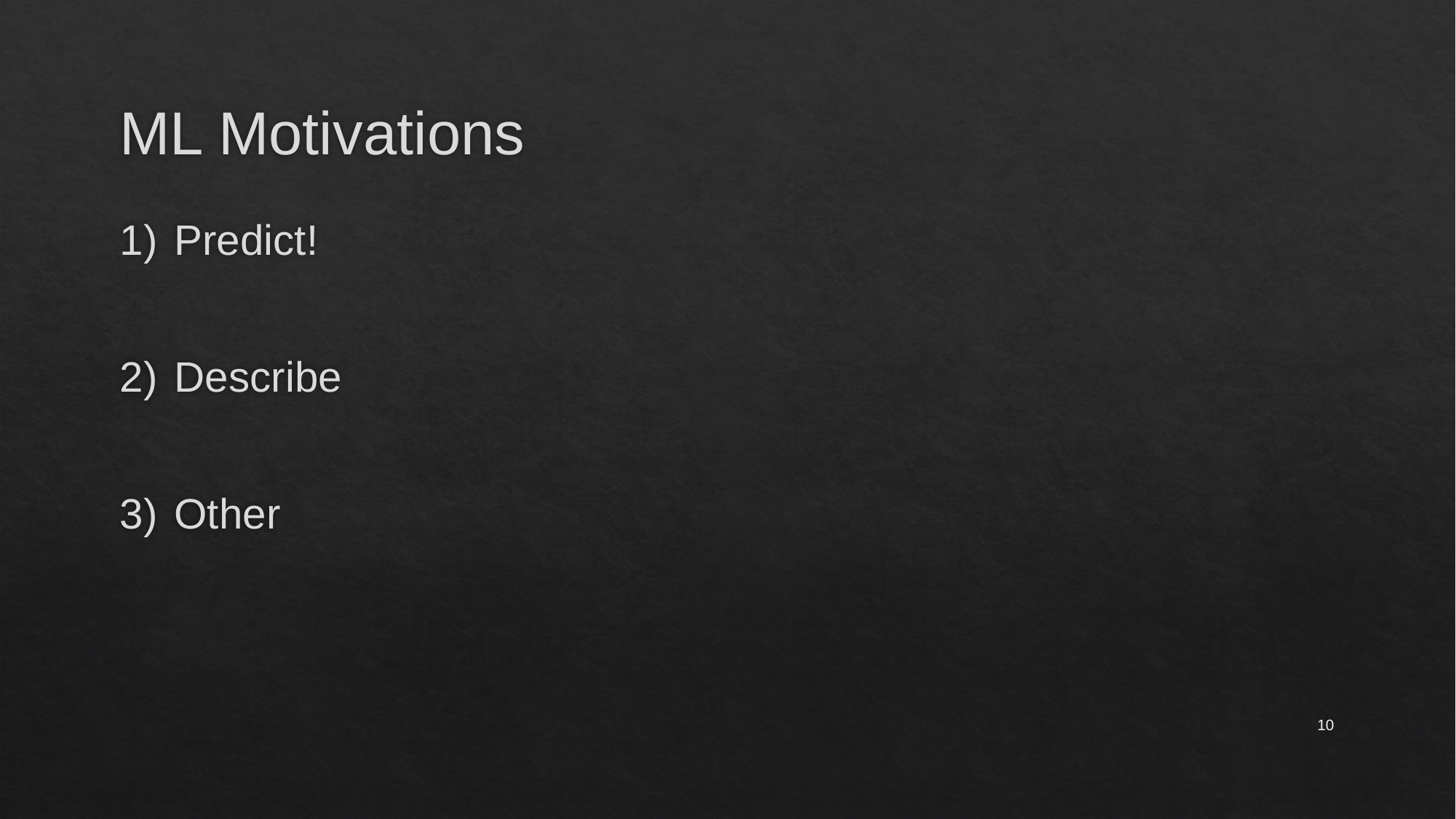

# ML Motivations
Predict!

Describe

Other

10